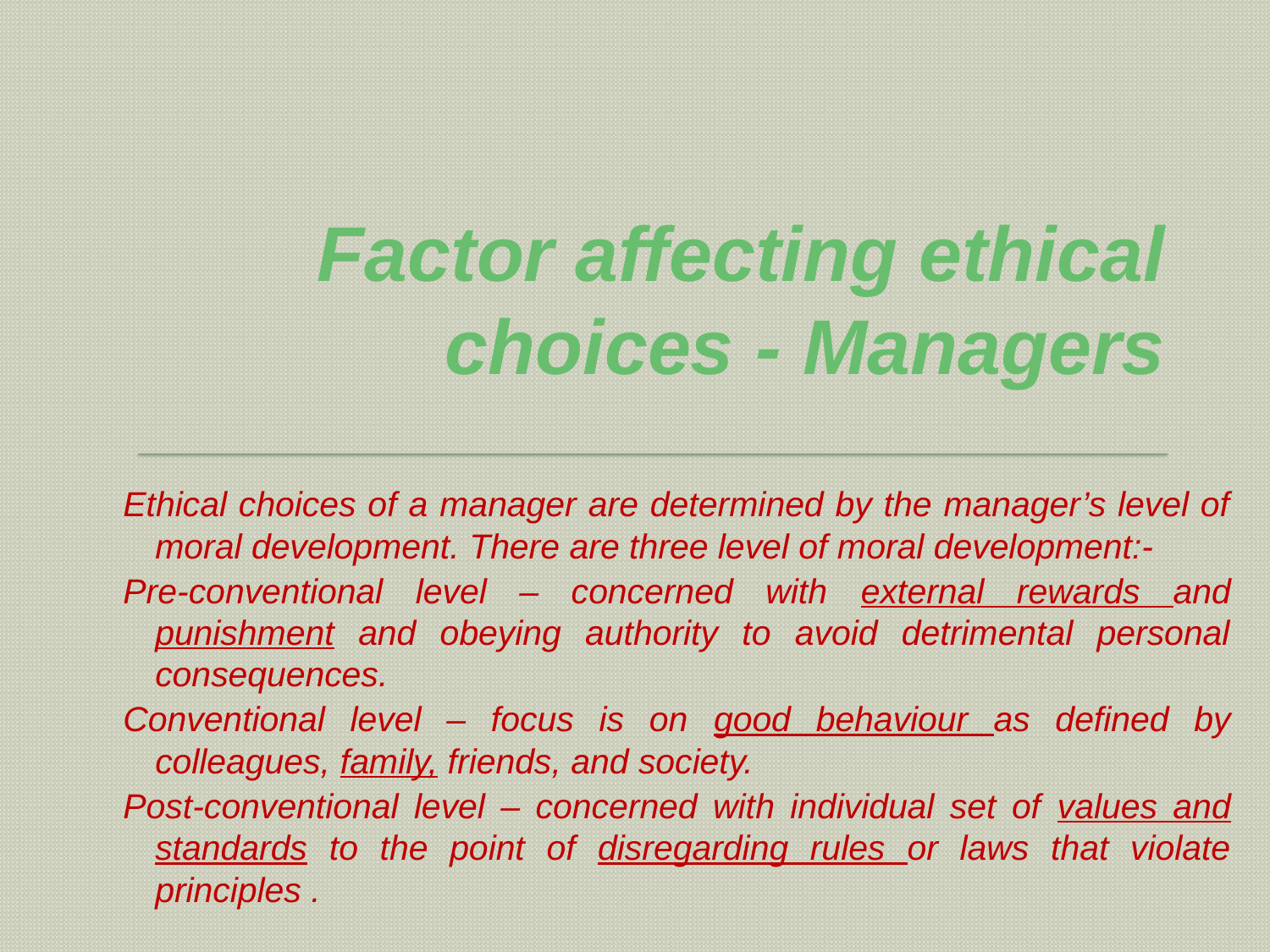

# Factor affecting ethical choices - Managers
Ethical choices of a manager are determined by the manager’s level of moral development. There are three level of moral development:-
Pre-conventional level – concerned with external rewards and punishment and obeying authority to avoid detrimental personal consequences.
Conventional level – focus is on good behaviour as defined by colleagues, family, friends, and society.
Post-conventional level – concerned with individual set of values and standards to the point of disregarding rules or laws that violate principles .